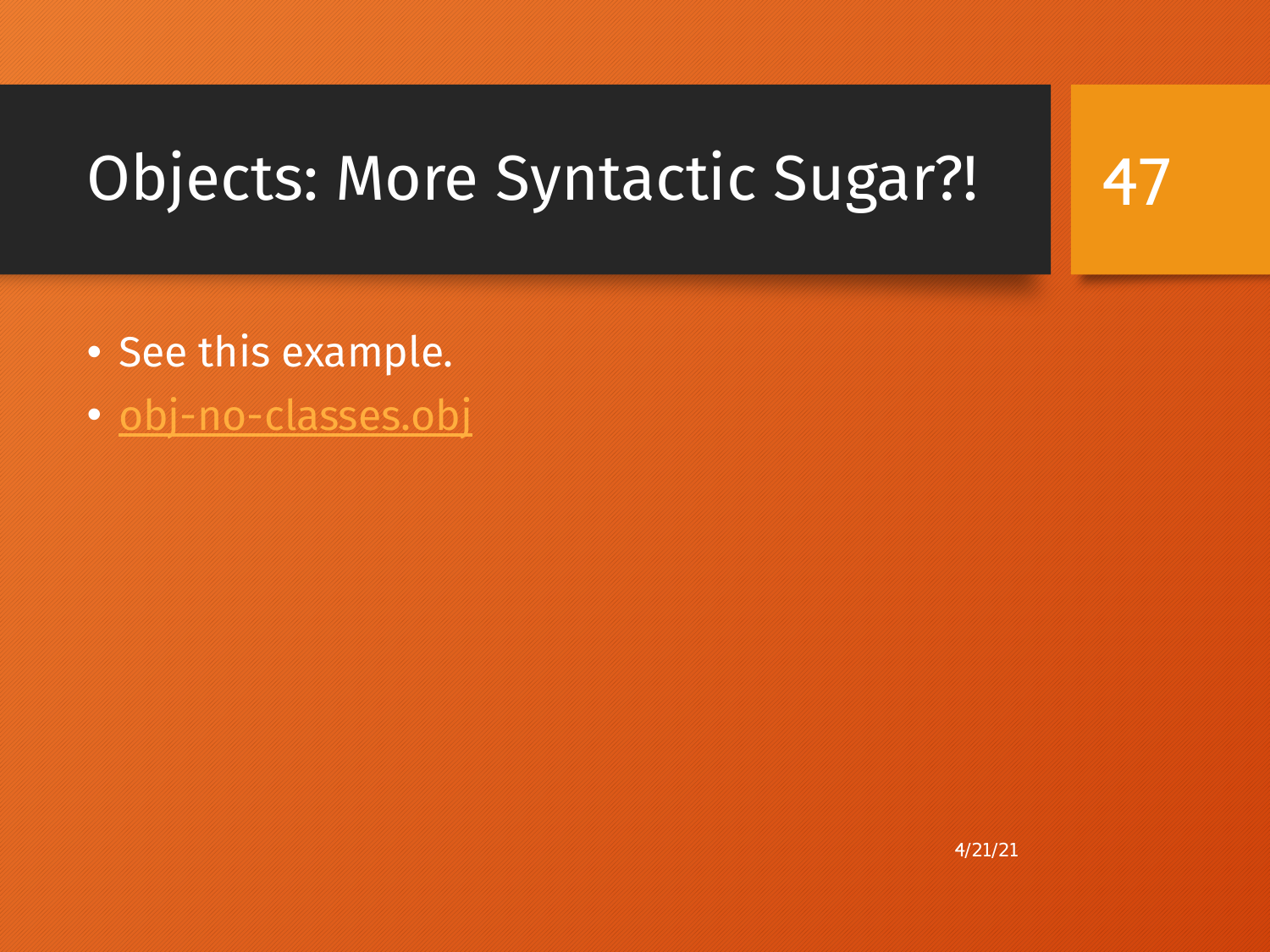

# Objects: More Syntactic Sugar?!
47
See this example.
obj-no-classes.obj
4/21/21